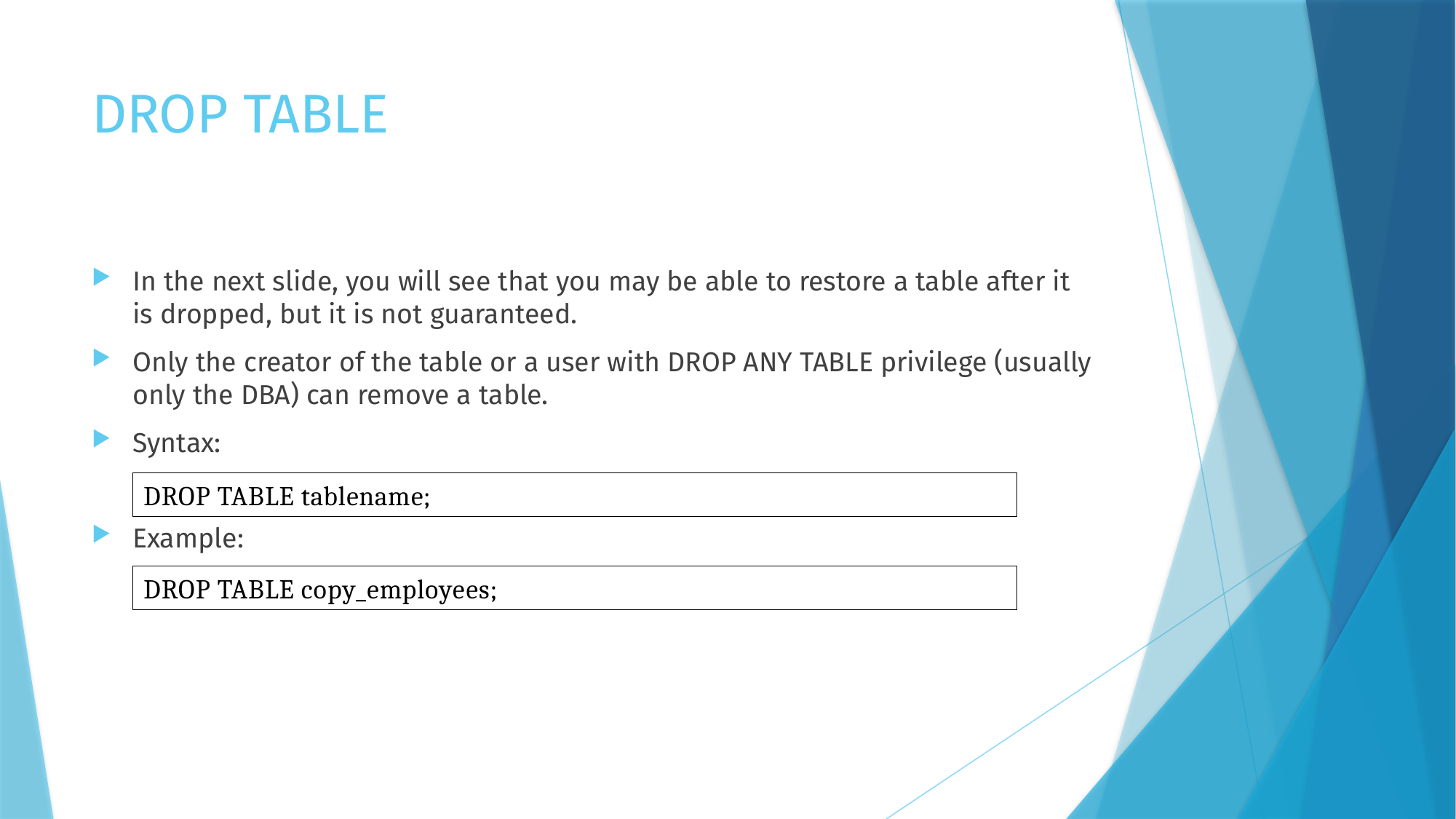

# DROP TABLE
In the next slide, you will see that you may be able to restore a table after it is dropped, but it is not guaranteed.
Only the creator of the table or a user with DROP ANY TABLE privilege (usually only the DBA) can remove a table.
Syntax:

Example:
DROP TABLE tablename;
DROP TABLE copy_employees;